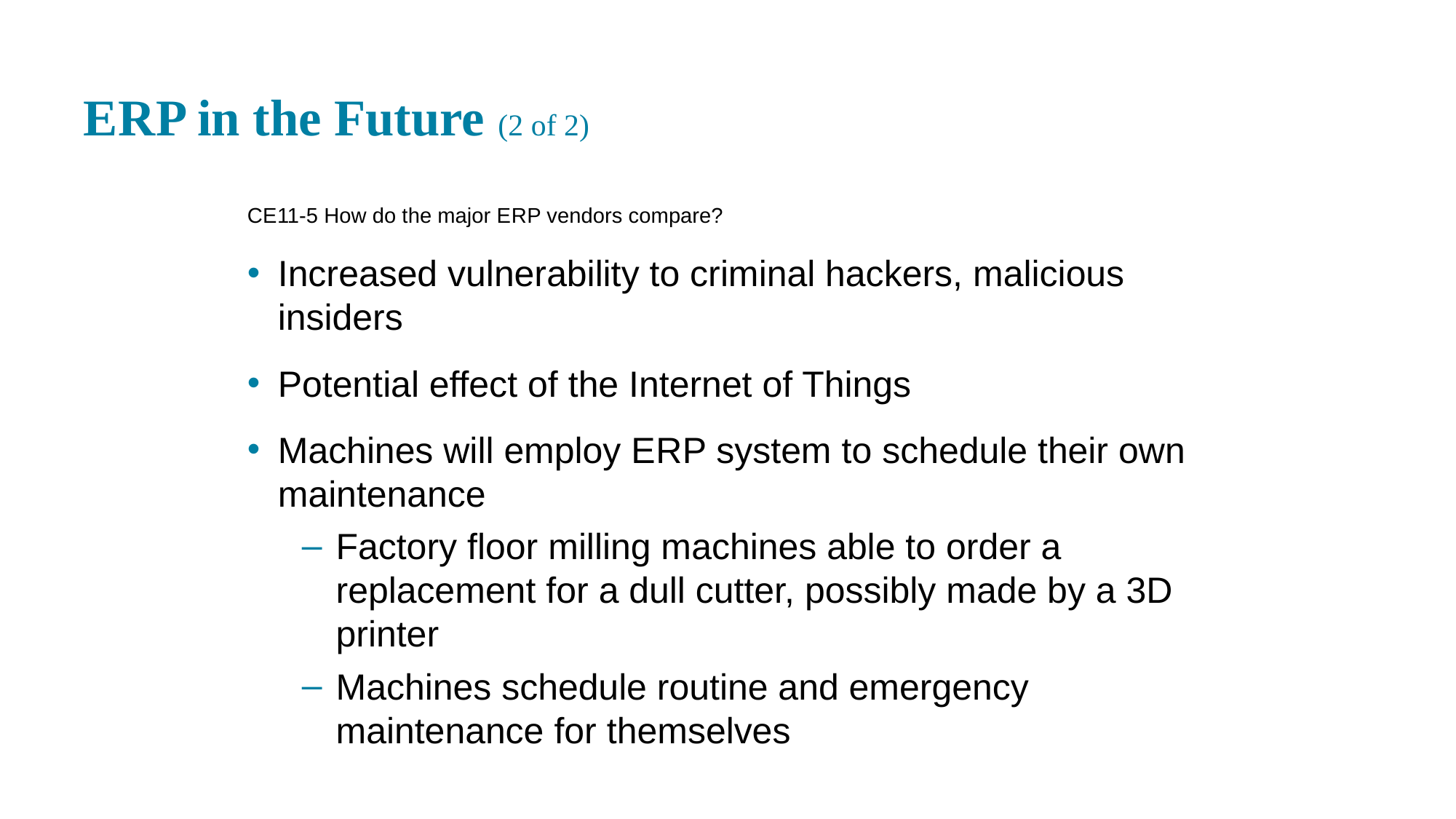

# E R P in the Future (2 of 2)
CE 11-5 How do the major E R P vendors compare?
Increased vulnerability to criminal hackers, malicious insiders
Potential effect of the Internet of Things
Machines will employ E R P system to schedule their own maintenance
Factory floor milling machines able to order a replacement for a dull cutter, possibly made by a 3D printer
Machines schedule routine and emergency maintenance for themselves